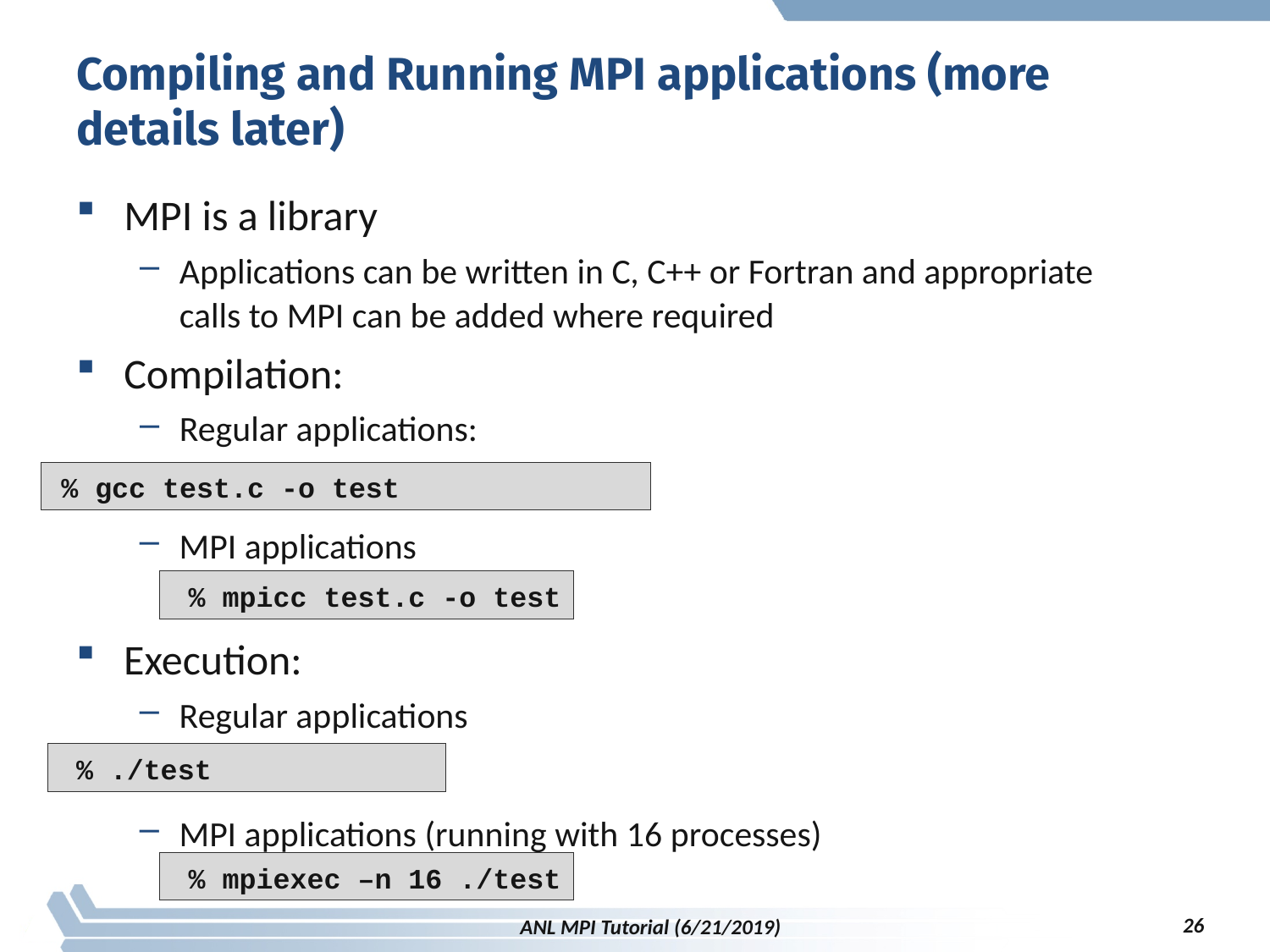

# Compiling and Running MPI applications (more details later)
MPI is a library
Applications can be written in C, C++ or Fortran and appropriate calls to MPI can be added where required
Compilation:
Regular applications:
% gcc test.c -o test
MPI applications
% mpicc test.c -o test
Execution:
Regular applications
% ./test
MPI applications (running with 16 processes)
% mpiexec –n 16 ./test
26
ANL MPI Tutorial (6/21/2019)